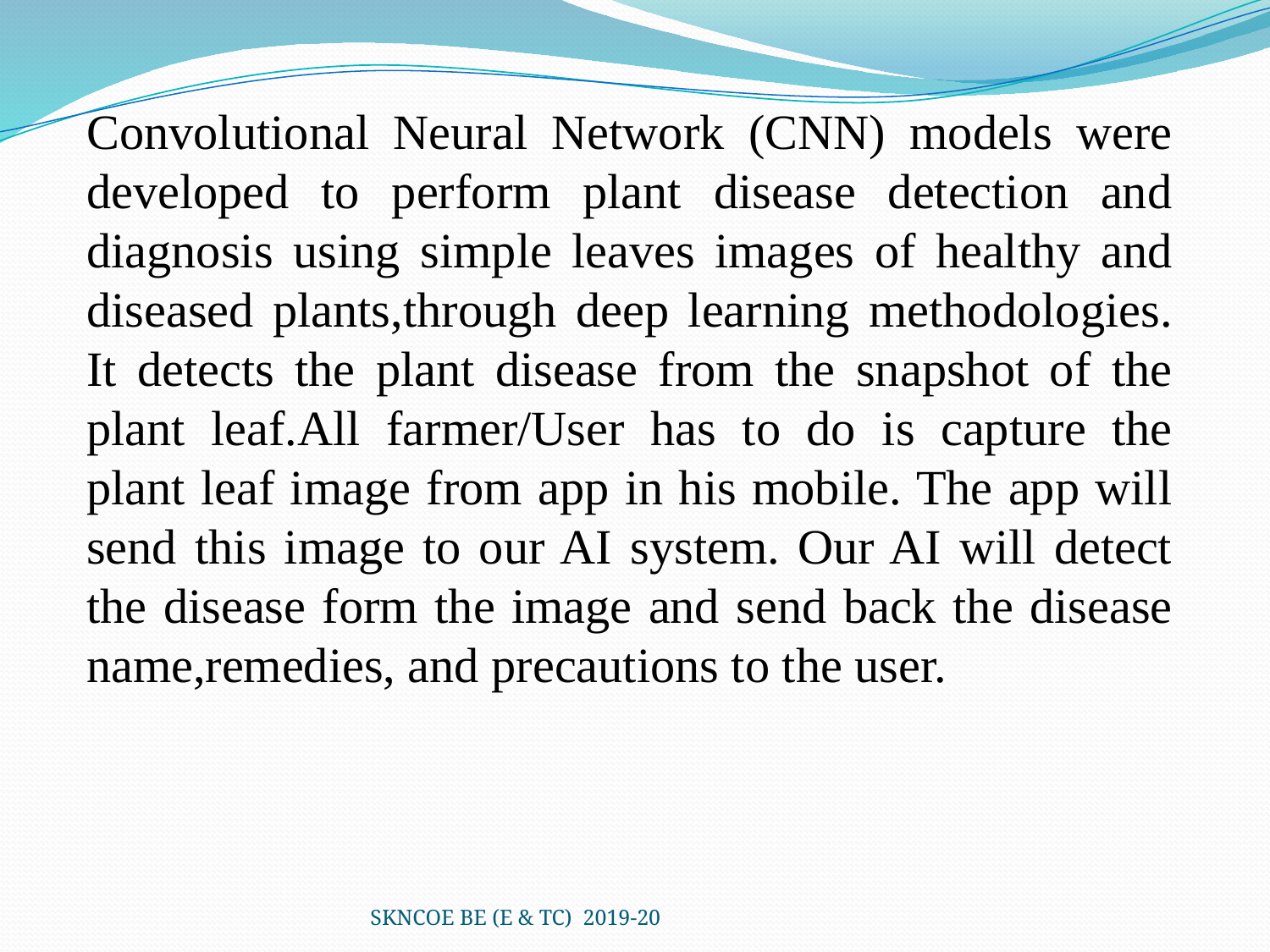

Convolutional Neural Network (CNN) models were developed to perform plant disease detection and diagnosis using simple leaves images of healthy and diseased plants,through deep learning methodologies. It detects the plant disease from the snapshot of the plant leaf.All farmer/User has to do is capture the plant leaf image from app in his mobile. The app will send this image to our AI system. Our AI will detect the disease form the image and send back the disease name,remedies, and precautions to the user.
SKNCOE BE (E & TC)  2019-20